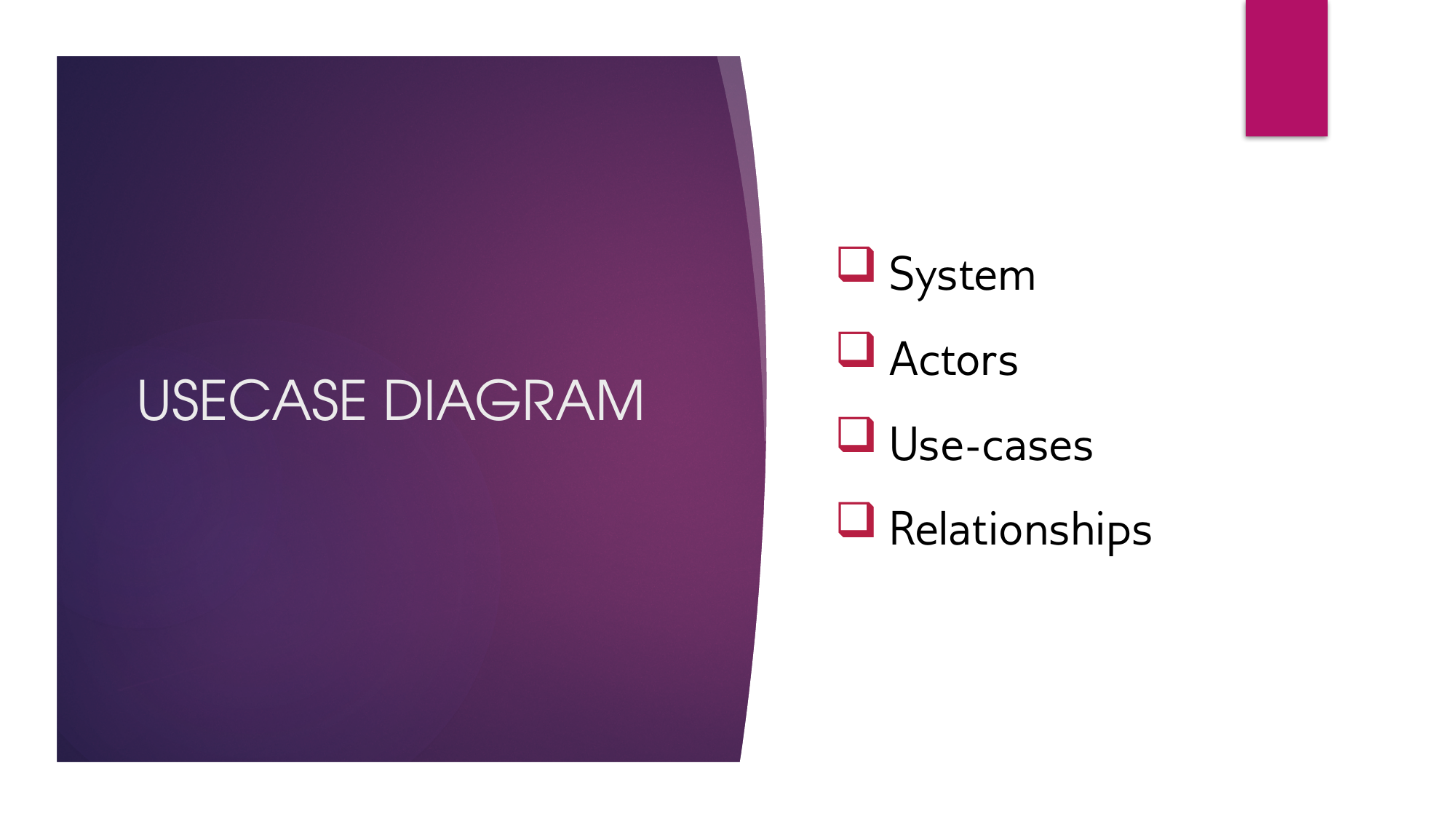

System
Actors
Use-cases
Relationships

# USECASE DIAGRAM